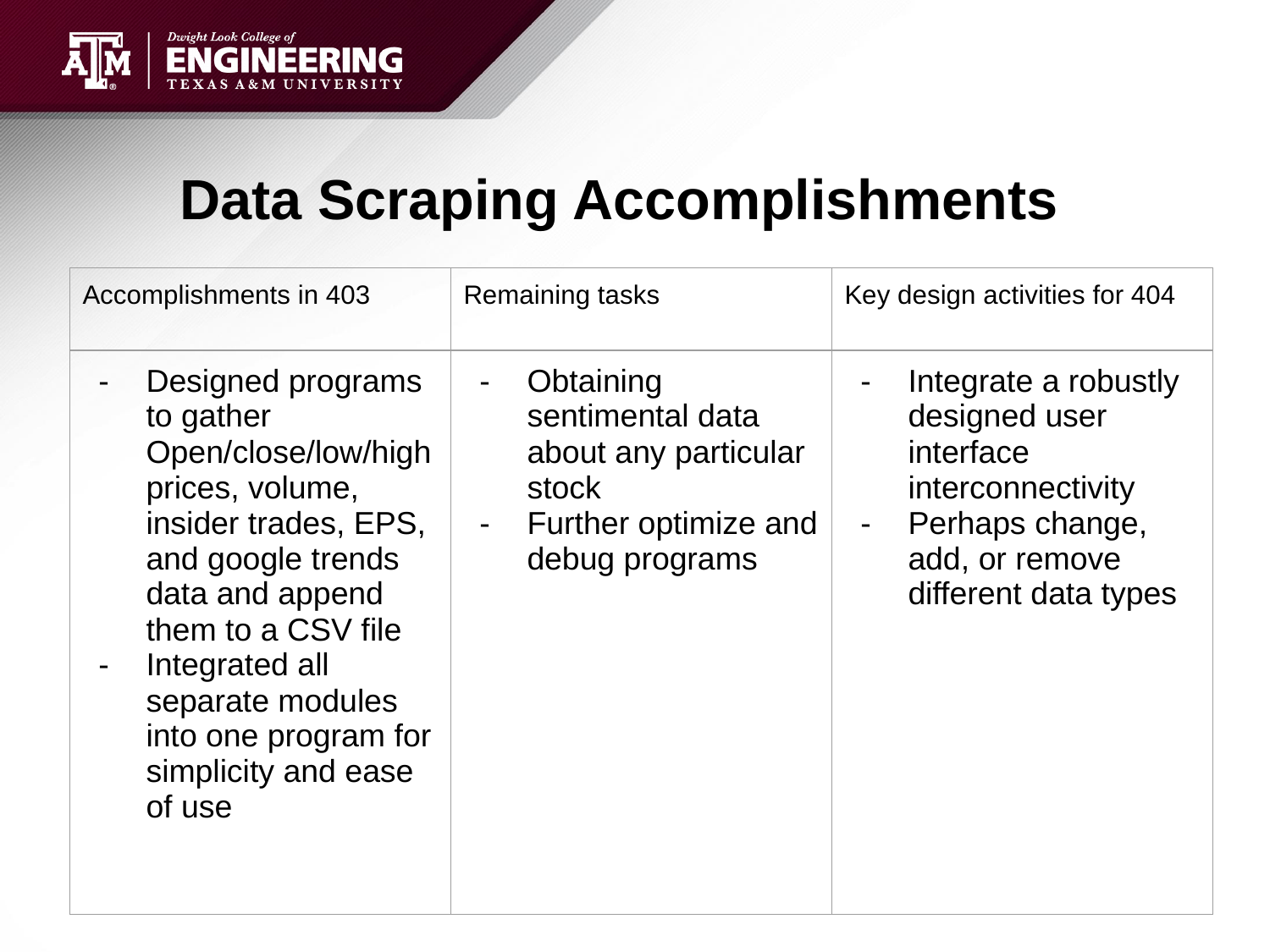

# Data Scraping Accomplishments
| Accomplishments in 403 | Remaining tasks | Key design activities for 404 |
| --- | --- | --- |
| Designed programs to gather Open/close/low/high prices, volume, insider trades, EPS, and google trends data and append them to a CSV file Integrated all separate modules into one program for simplicity and ease of use | Obtaining sentimental data about any particular stock Further optimize and debug programs | Integrate a robustly designed user interface interconnectivity Perhaps change, add, or remove different data types |